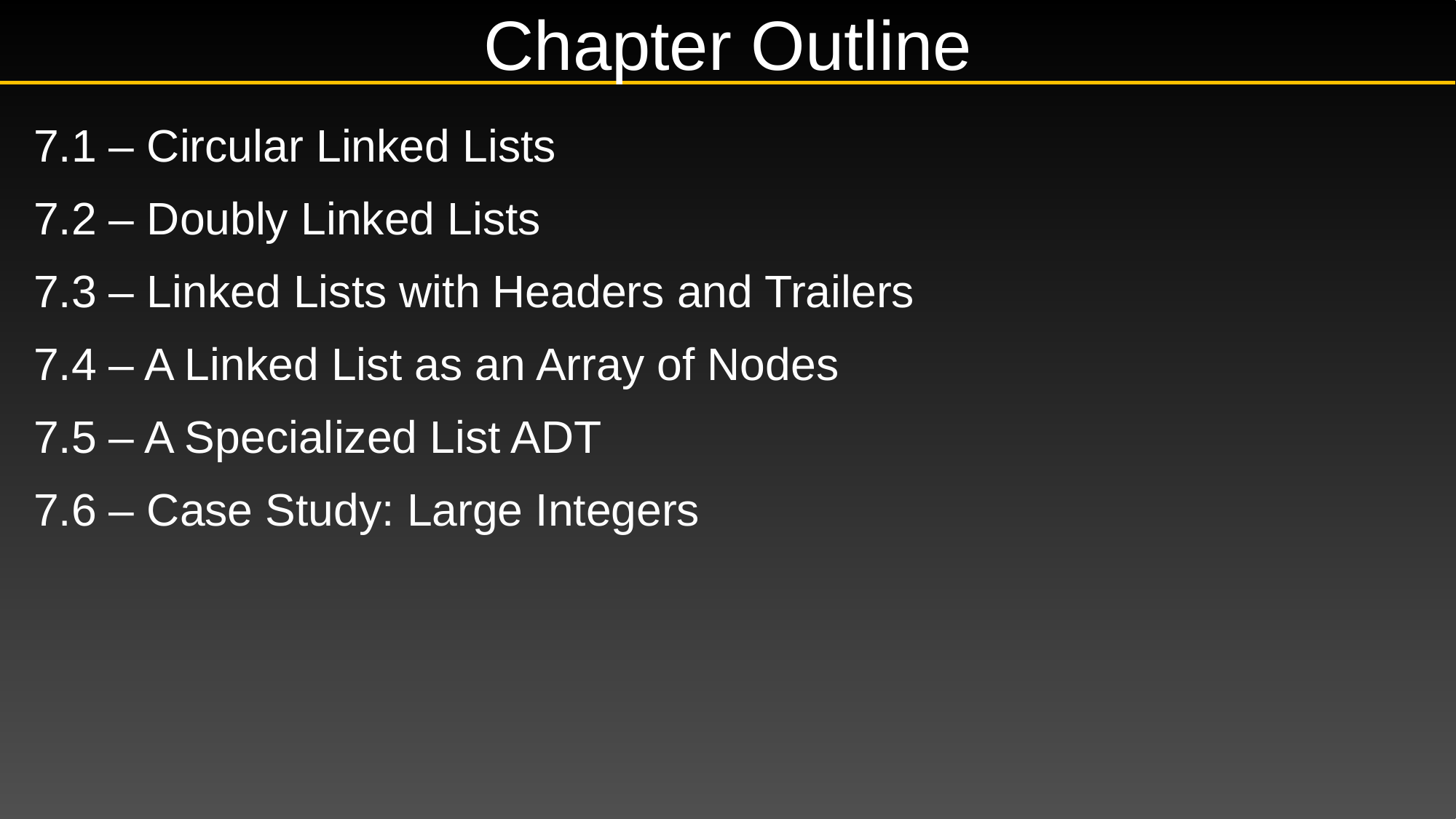

# Chapter Outline
7.1 – Circular Linked Lists
7.2 – Doubly Linked Lists
7.3 – Linked Lists with Headers and Trailers
7.4 – A Linked List as an Array of Nodes
7.5 – A Specialized List ADT
7.6 – Case Study: Large Integers